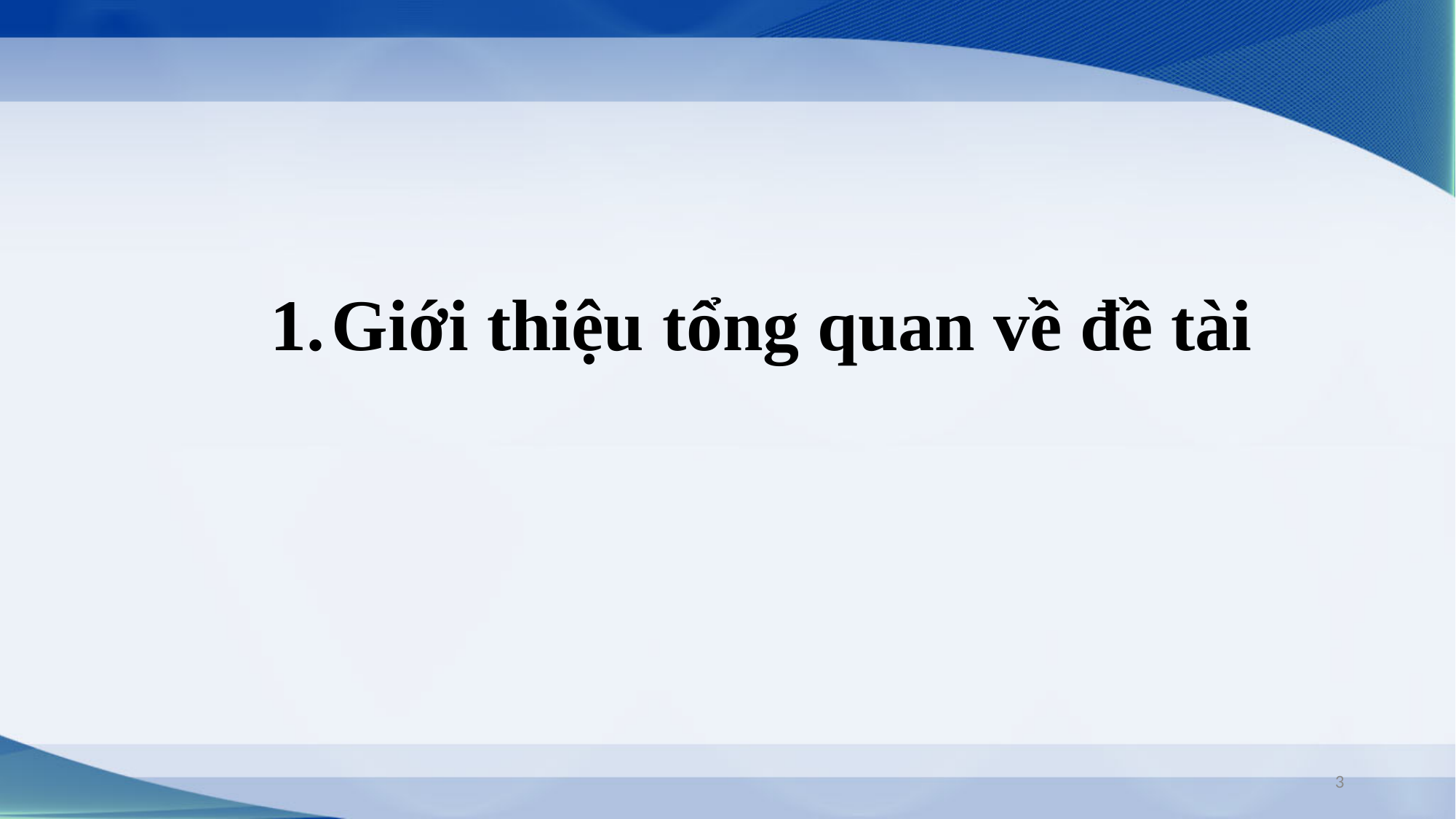

Giới thiệu tổng quan về đề tài
3